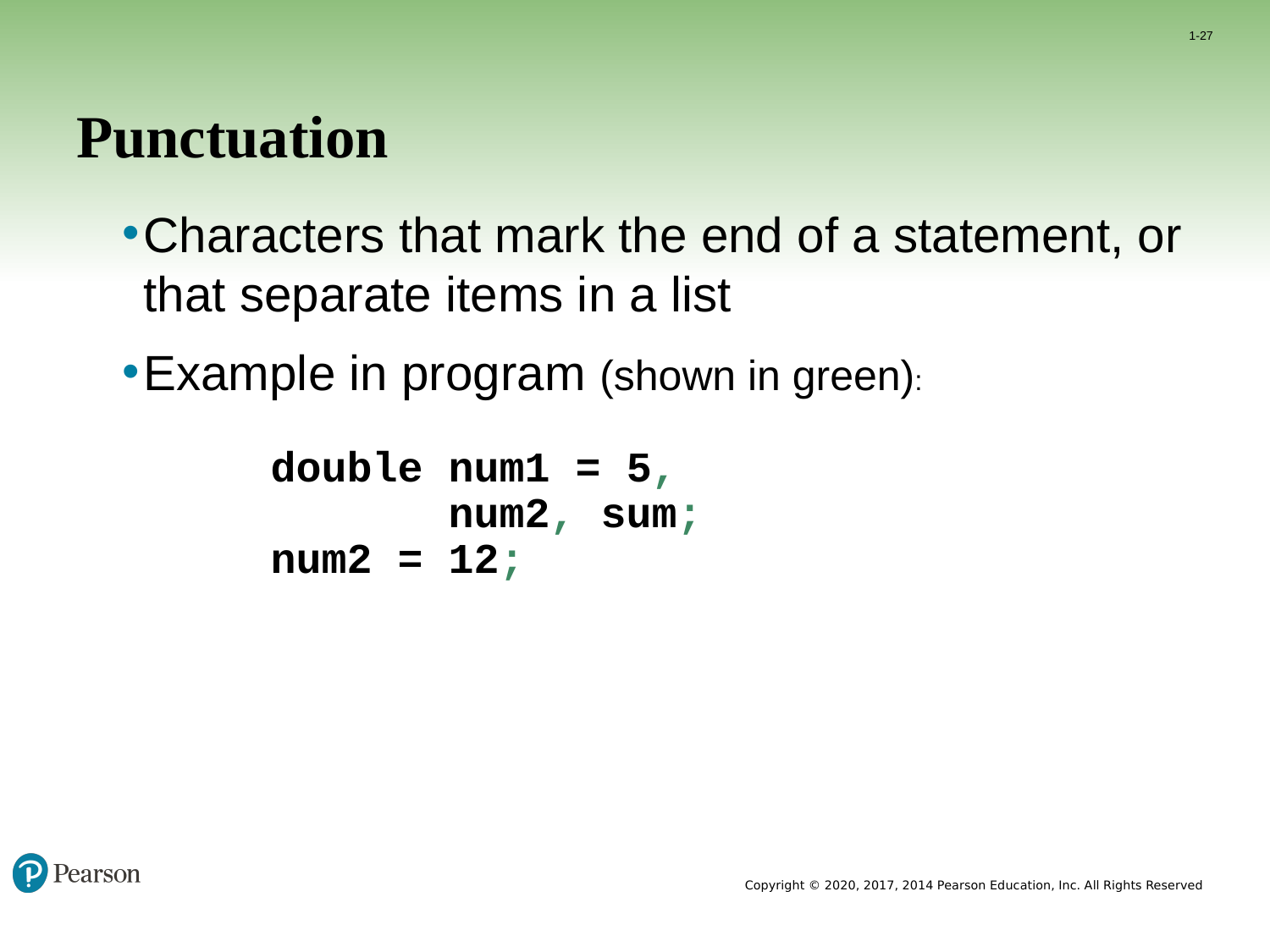

1-27
# Punctuation
Characters that mark the end of a statement, or that separate items in a list
Example in program (shown in green):

	 	double num1 = 5,
			  num2, sum;
  	num2 = 12;